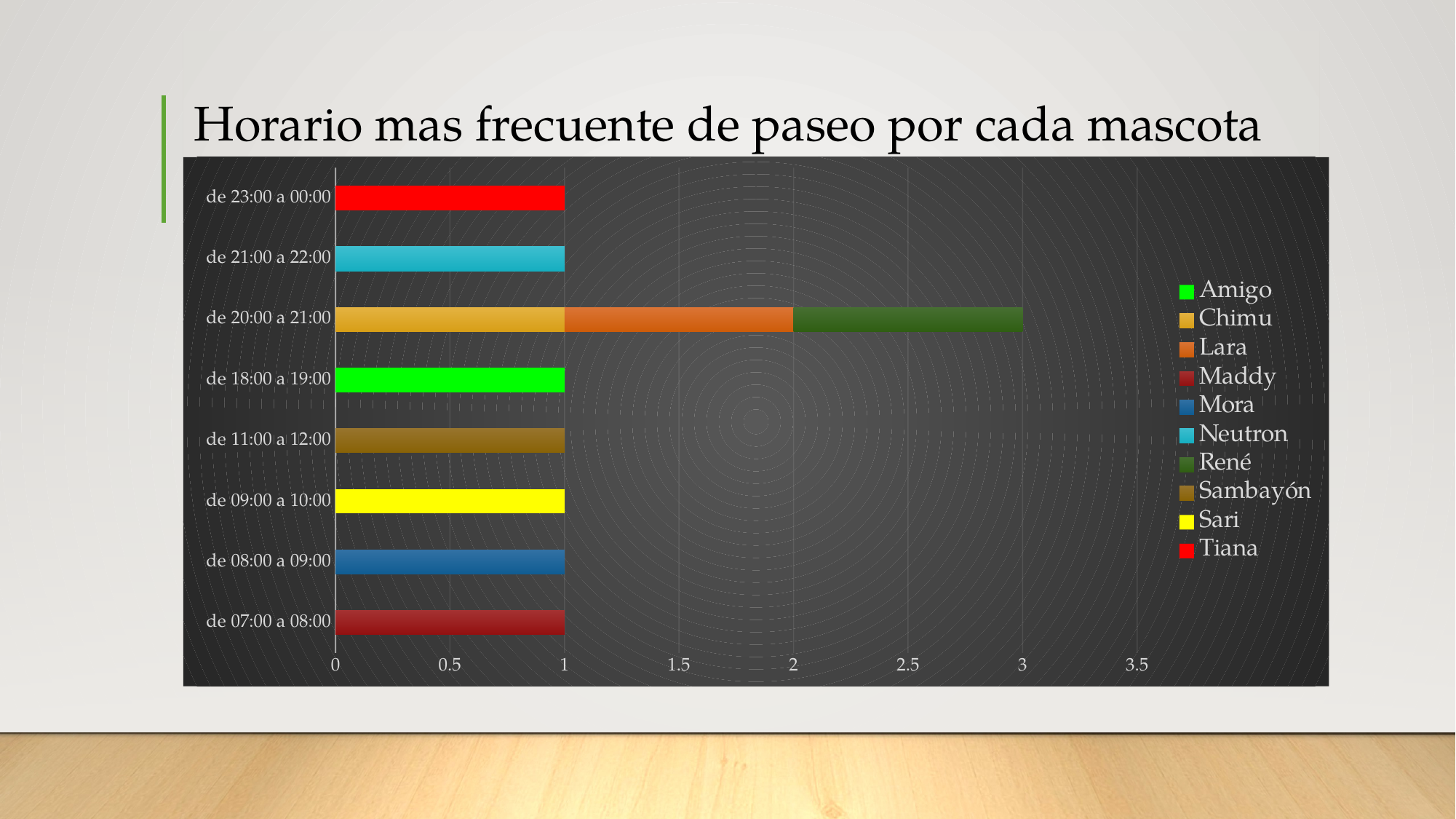

# Horario mas frecuente de paseo por cada mascota

### Chart

| Category | Amigo | Chimu | Lara | Maddy | Mora | Neutron | René | Sambayón | Sari | Tiana |
|---|---|---|---|---|---|---|---|---|---|---|
| de 07:00 a 08:00 | None | None | None | 1.0 | None | None | None | None | None | None |
| de 08:00 a 09:00 | None | None | None | None | 1.0 | None | None | None | None | None |
| de 09:00 a 10:00 | None | None | None | None | None | None | None | None | 1.0 | None |
| de 11:00 a 12:00 | None | None | None | None | None | None | None | 1.0 | None | None |
| de 18:00 a 19:00 | 1.0 | None | None | None | None | None | None | None | None | None |
| de 20:00 a 21:00 | None | 1.0 | 1.0 | None | None | None | 1.0 | None | None | None |
| de 21:00 a 22:00 | None | None | None | None | None | 1.0 | None | None | None | None |
| de 23:00 a 00:00 | None | None | None | None | None | None | None | None | None | 1.0 |